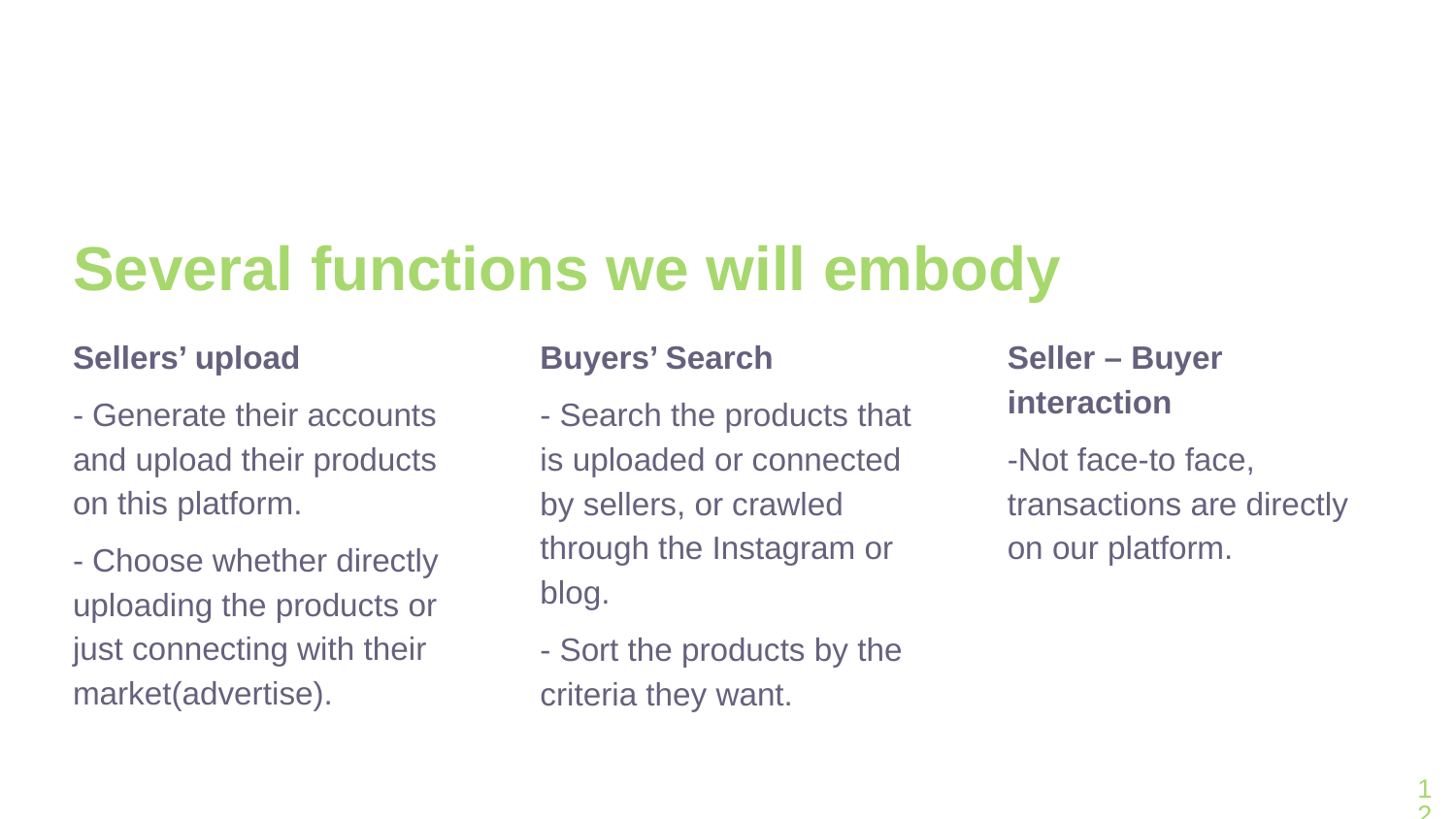

# Several functions we will embody
Sellers’ upload
- Generate their accounts and upload their products on this platform.
- Choose whether directly uploading the products or just connecting with their market(advertise).
Buyers’ Search
- Search the products that is uploaded or connected by sellers, or crawled through the Instagram or blog.
- Sort the products by the criteria they want.
Seller – Buyer interaction
-Not face-to face, transactions are directly on our platform.
12